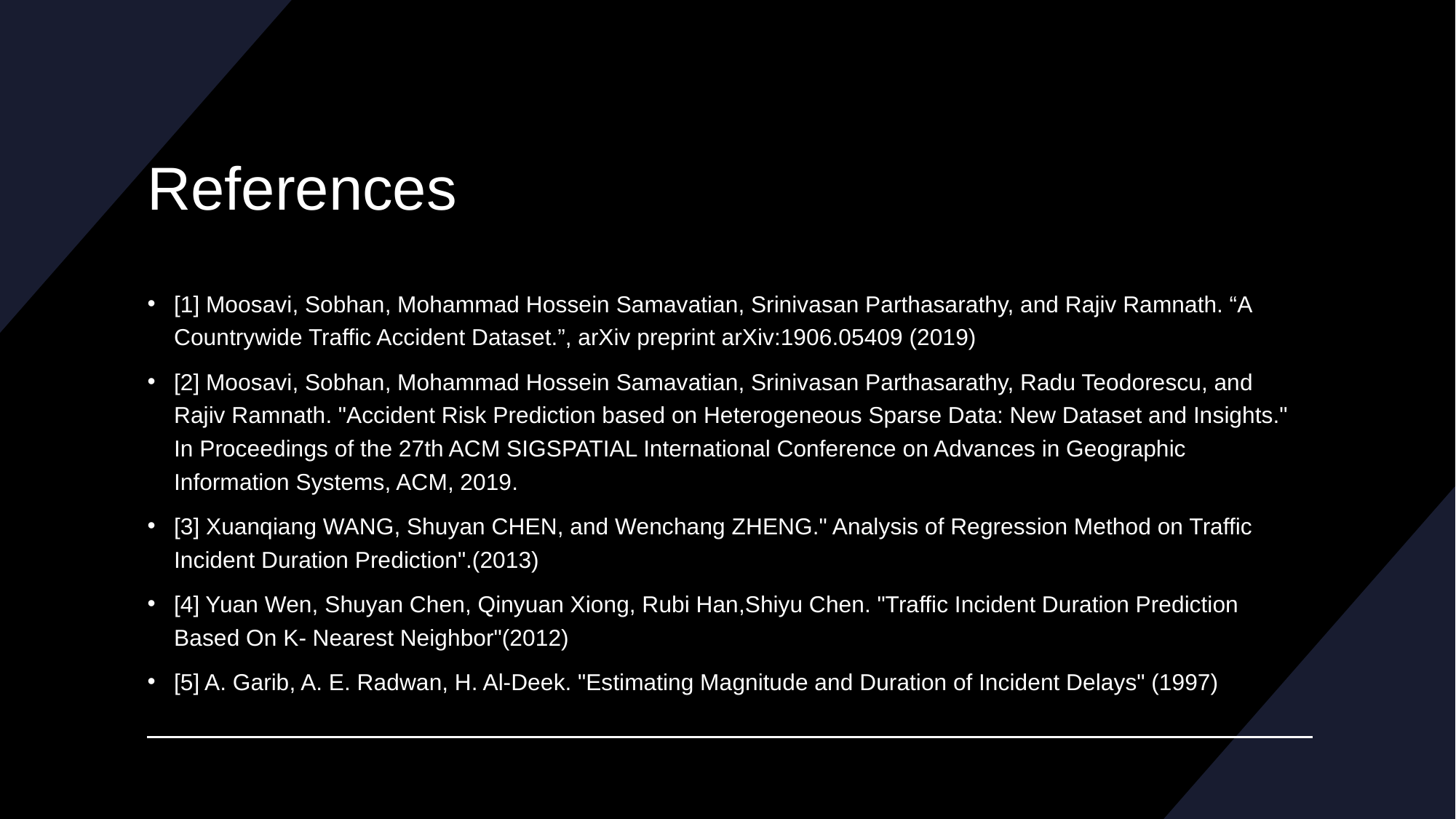

# References
[1] Moosavi, Sobhan, Mohammad Hossein Samavatian, Srinivasan Parthasarathy, and Rajiv Ramnath. “A Countrywide Traffic Accident Dataset.”, arXiv preprint arXiv:1906.05409 (2019)
[2] Moosavi, Sobhan, Mohammad Hossein Samavatian, Srinivasan Parthasarathy, Radu Teodorescu, and Rajiv Ramnath. "Accident Risk Prediction based on Heterogeneous Sparse Data: New Dataset and Insights." In Proceedings of the 27th ACM SIGSPATIAL International Conference on Advances in Geographic Information Systems, ACM, 2019.
[3] Xuanqiang WANG, Shuyan CHEN, and Wenchang ZHENG." Analysis of Regression Method on Traffic Incident Duration Prediction".(2013)
[4] Yuan Wen, Shuyan Chen, Qinyuan Xiong, Rubi Han,Shiyu Chen. "Traffic Incident Duration Prediction Based On K- Nearest Neighbor"(2012)
[5] A. Garib, A. E. Radwan, H. Al-Deek. "Estimating Magnitude and Duration of Incident Delays" (1997)